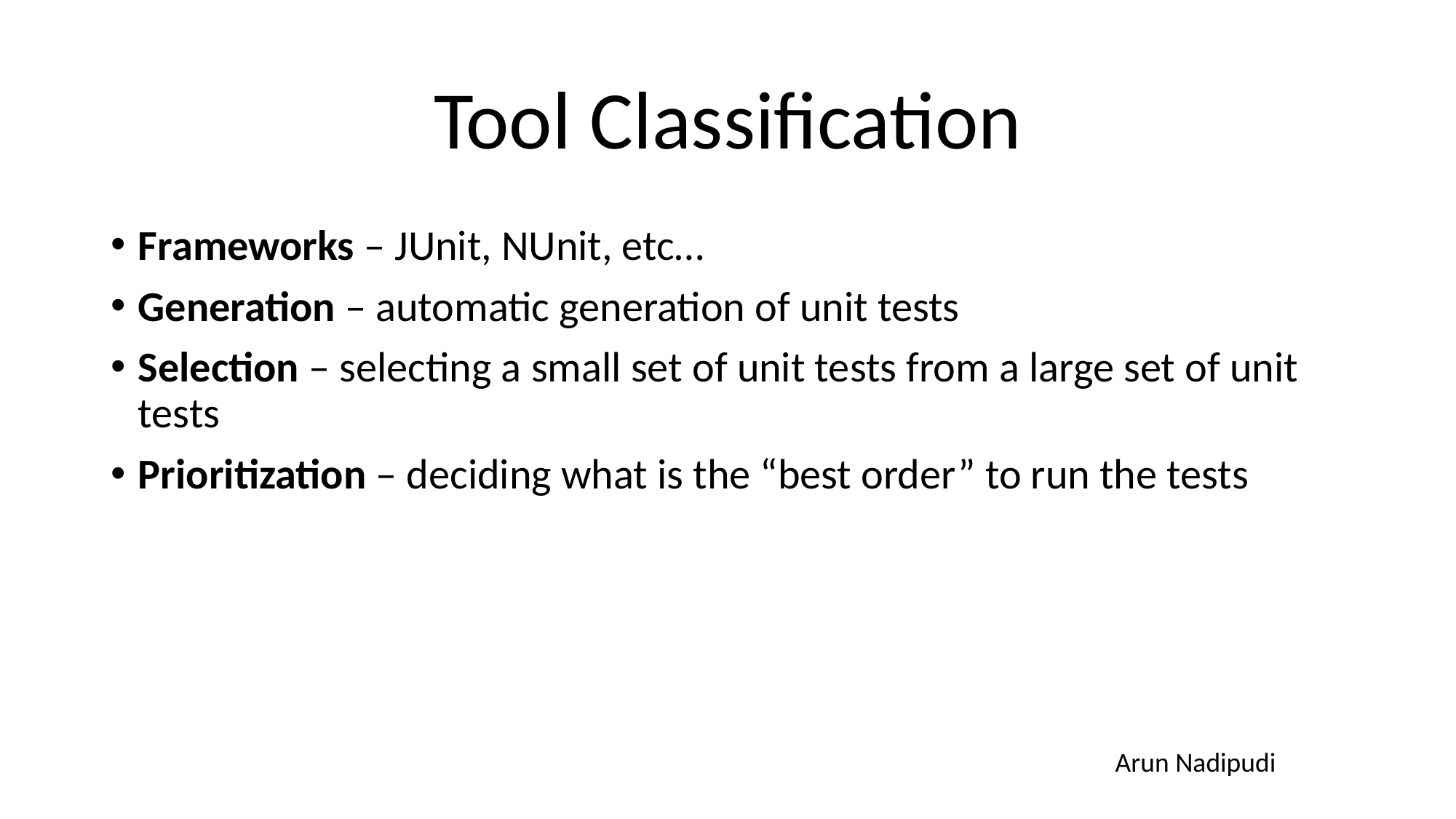

# Tool Classification
Frameworks – JUnit, NUnit, etc…
Generation – automatic generation of unit tests
Selection – selecting a small set of unit tests from a large set of unit tests
Prioritization – deciding what is the “best order” to run the tests

Arun Nadipudi